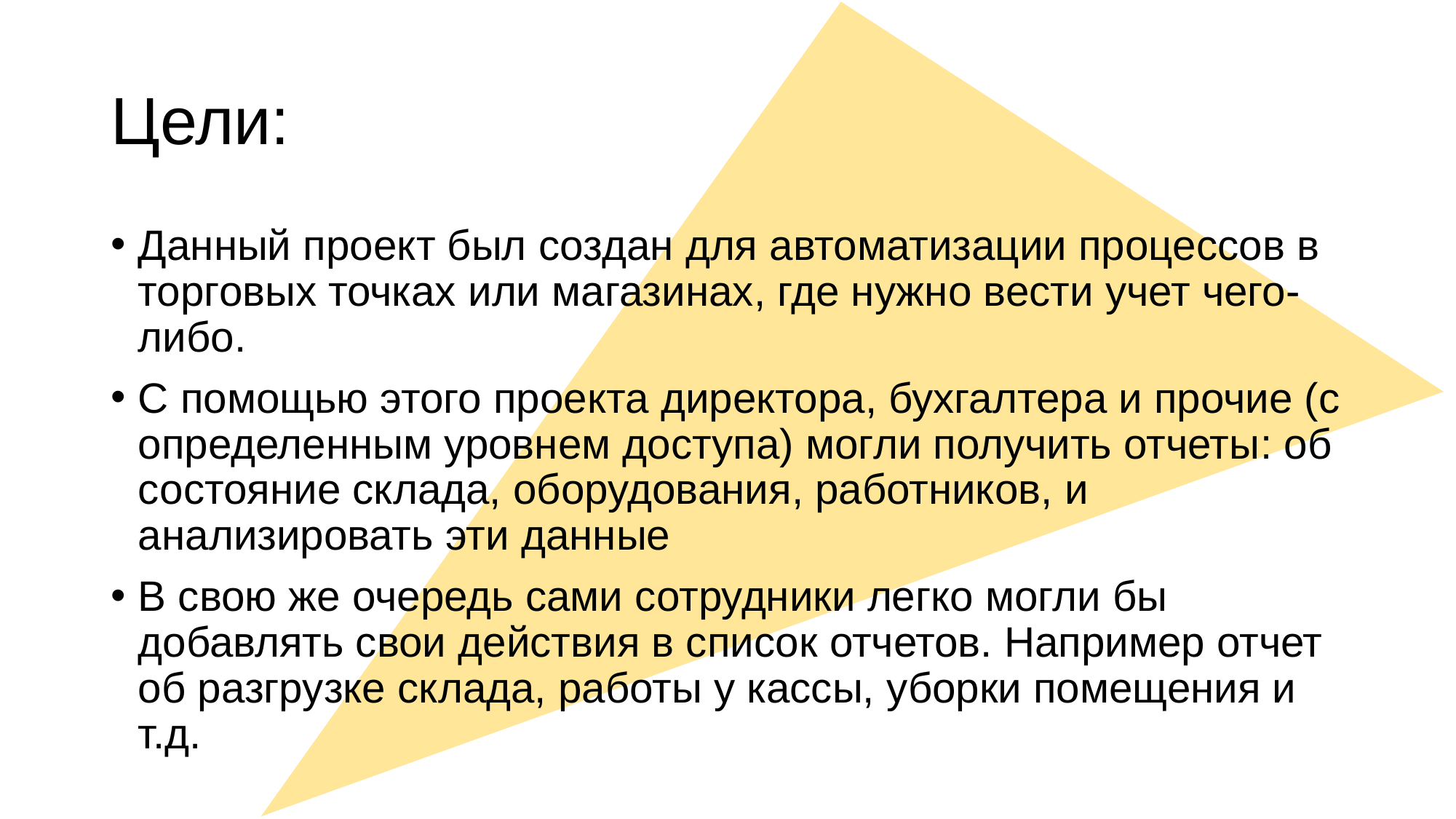

# Цели:
Данный проект был создан для автоматизации процессов в торговых точках или магазинах, где нужно вести учет чего-либо.
С помощью этого проекта директора, бухгалтера и прочие (с определенным уровнем доступа) могли получить отчеты: об состояние склада, оборудования, работников, и анализировать эти данные
В свою же очередь сами сотрудники легко могли бы добавлять свои действия в список отчетов. Например отчет об разгрузке склада, работы у кассы, уборки помещения и т.д.